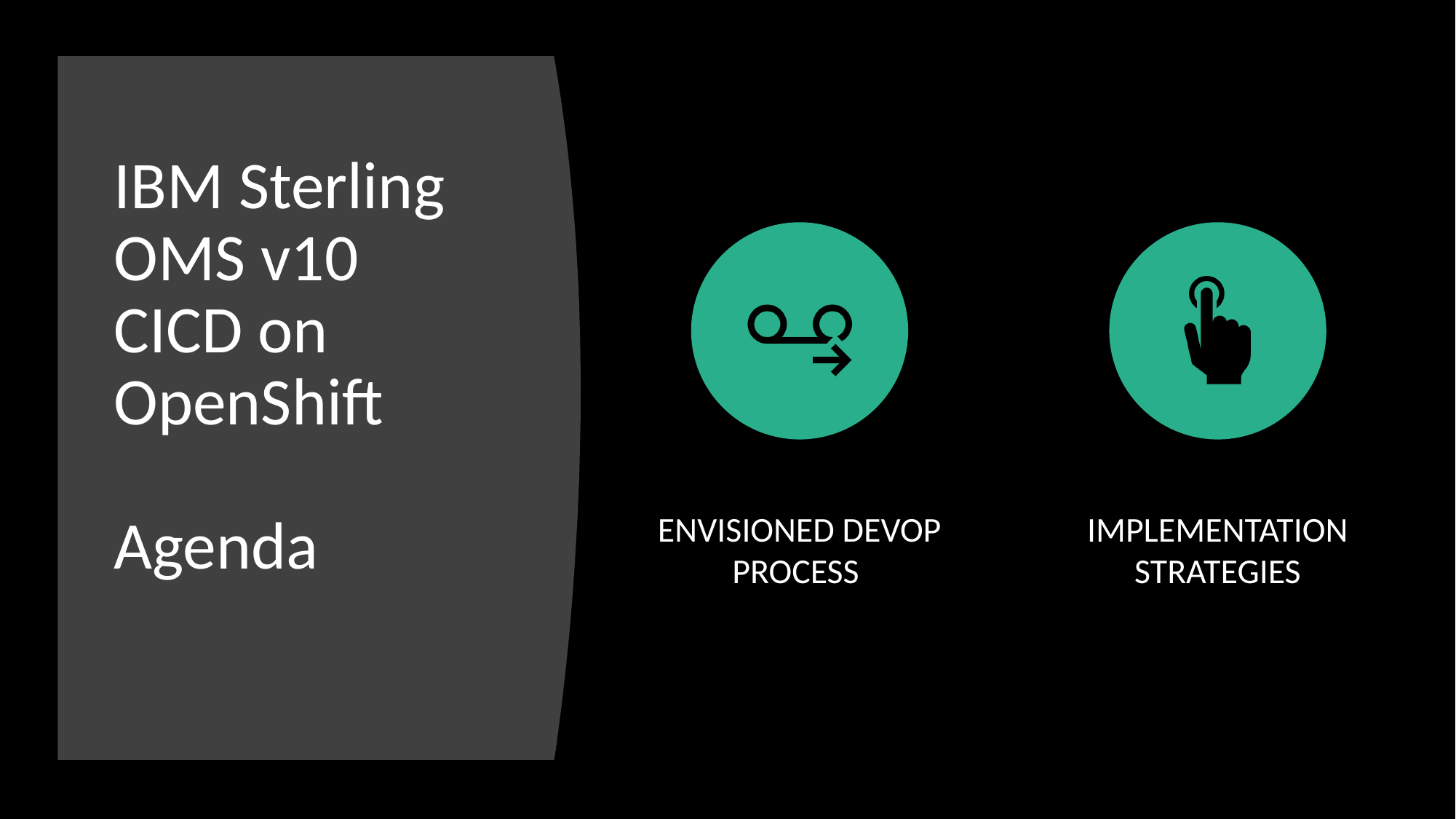

Envisioned DevOp process
Implementation Strategies

# IBM Sterling OMS v10 CICD on OpenShift Agenda